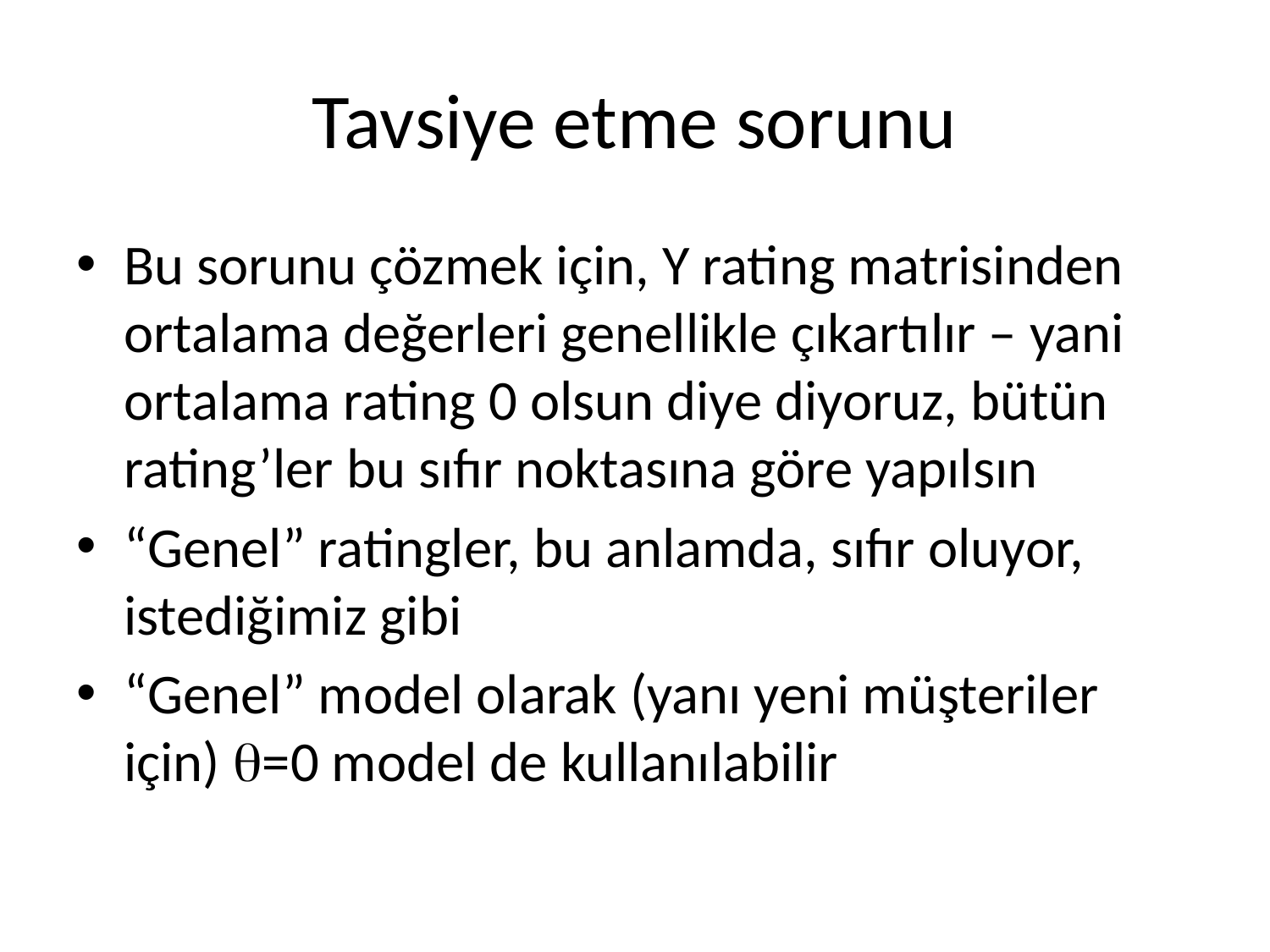

# Tavsiye etme sorunu
Bu sorunu çözmek için, Y rating matrisinden ortalama değerleri genellikle çıkartılır – yani ortalama rating 0 olsun diye diyoruz, bütün rating’ler bu sıfır noktasına göre yapılsın
“Genel” ratingler, bu anlamda, sıfır oluyor, istediğimiz gibi
“Genel” model olarak (yanı yeni müşteriler için) θ=0 model de kullanılabilir